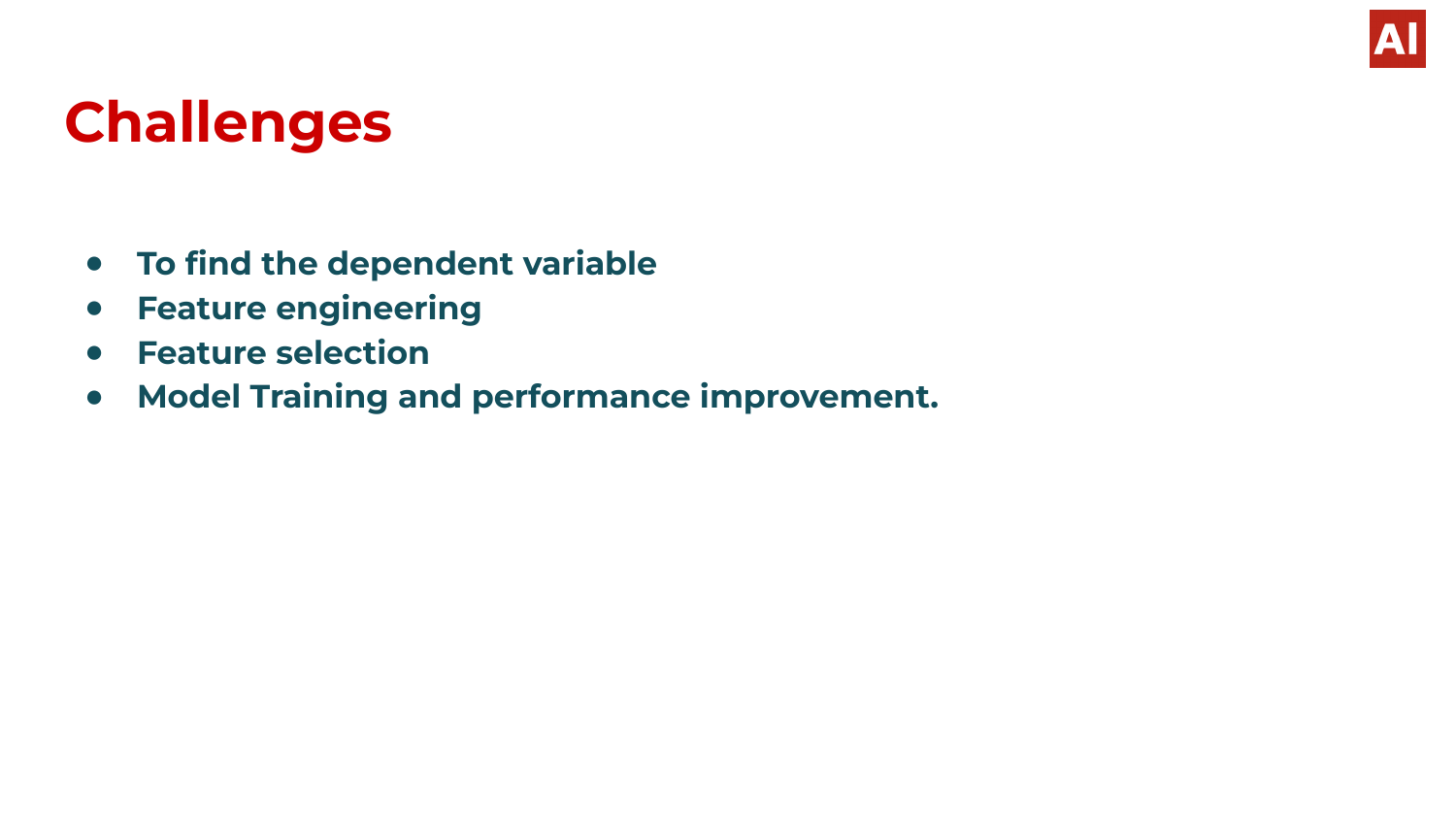

# Challenges

To find the dependent variable
Feature engineering
Feature selection
Model Training and performance improvement.